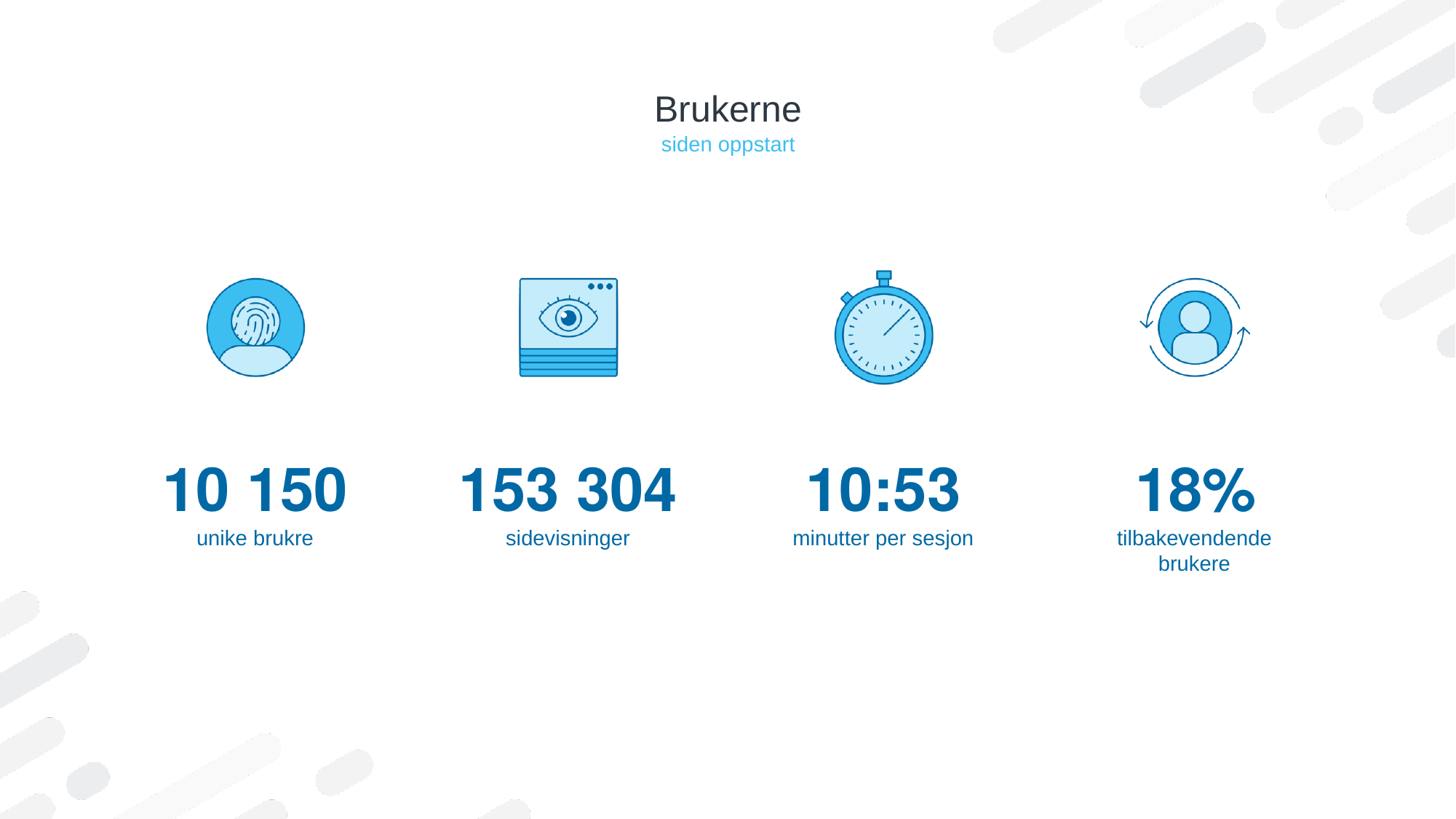

# Brukerne
siden oppstart
10 150
153 304
10:53
18%